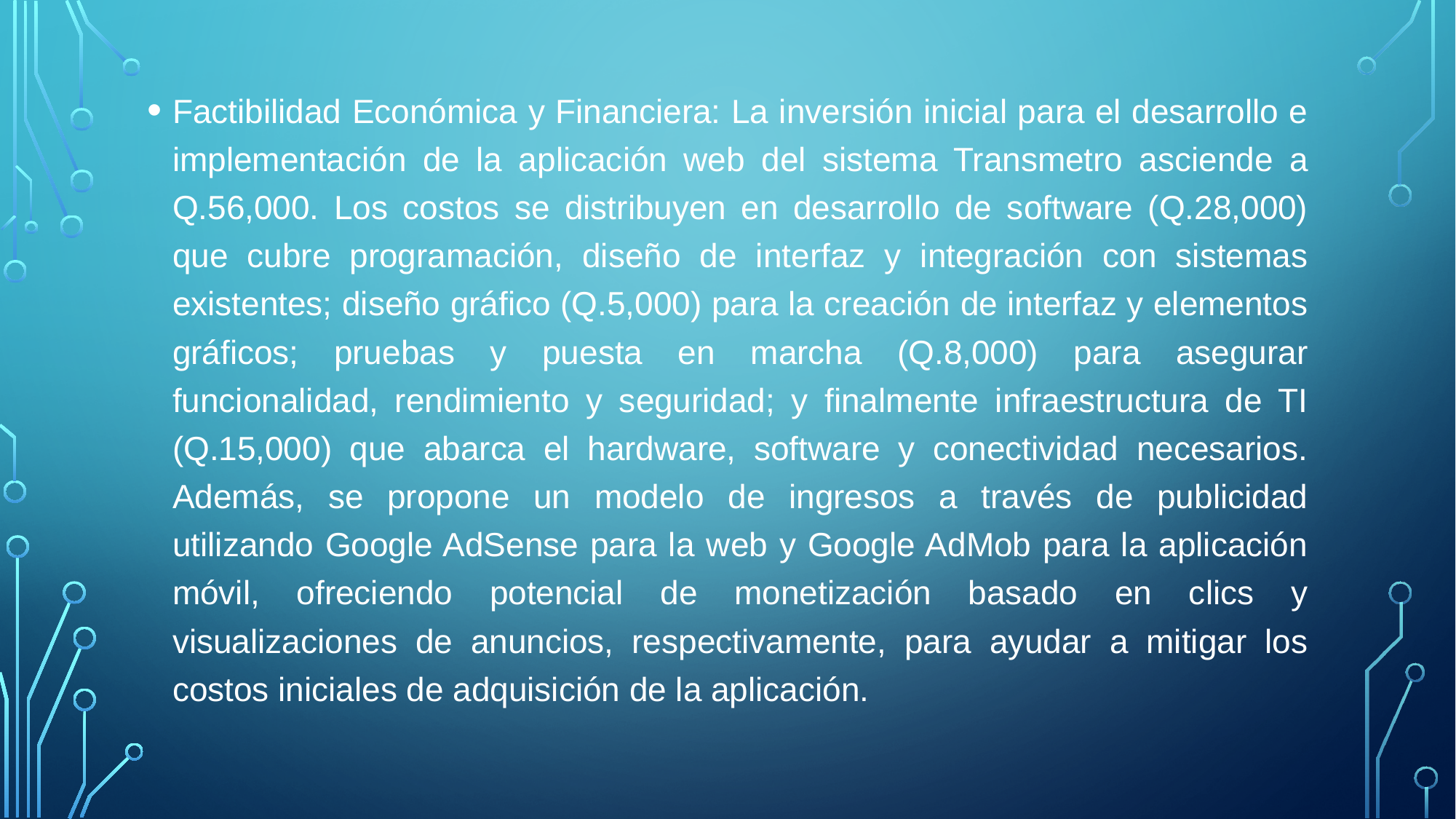

Factibilidad Económica y Financiera: La inversión inicial para el desarrollo e implementación de la aplicación web del sistema Transmetro asciende a Q.56,000. Los costos se distribuyen en desarrollo de software (Q.28,000) que cubre programación, diseño de interfaz y integración con sistemas existentes; diseño gráfico (Q.5,000) para la creación de interfaz y elementos gráficos; pruebas y puesta en marcha (Q.8,000) para asegurar funcionalidad, rendimiento y seguridad; y finalmente infraestructura de TI (Q.15,000) que abarca el hardware, software y conectividad necesarios. Además, se propone un modelo de ingresos a través de publicidad utilizando Google AdSense para la web y Google AdMob para la aplicación móvil, ofreciendo potencial de monetización basado en clics y visualizaciones de anuncios, respectivamente, para ayudar a mitigar los costos iniciales de adquisición de la aplicación.